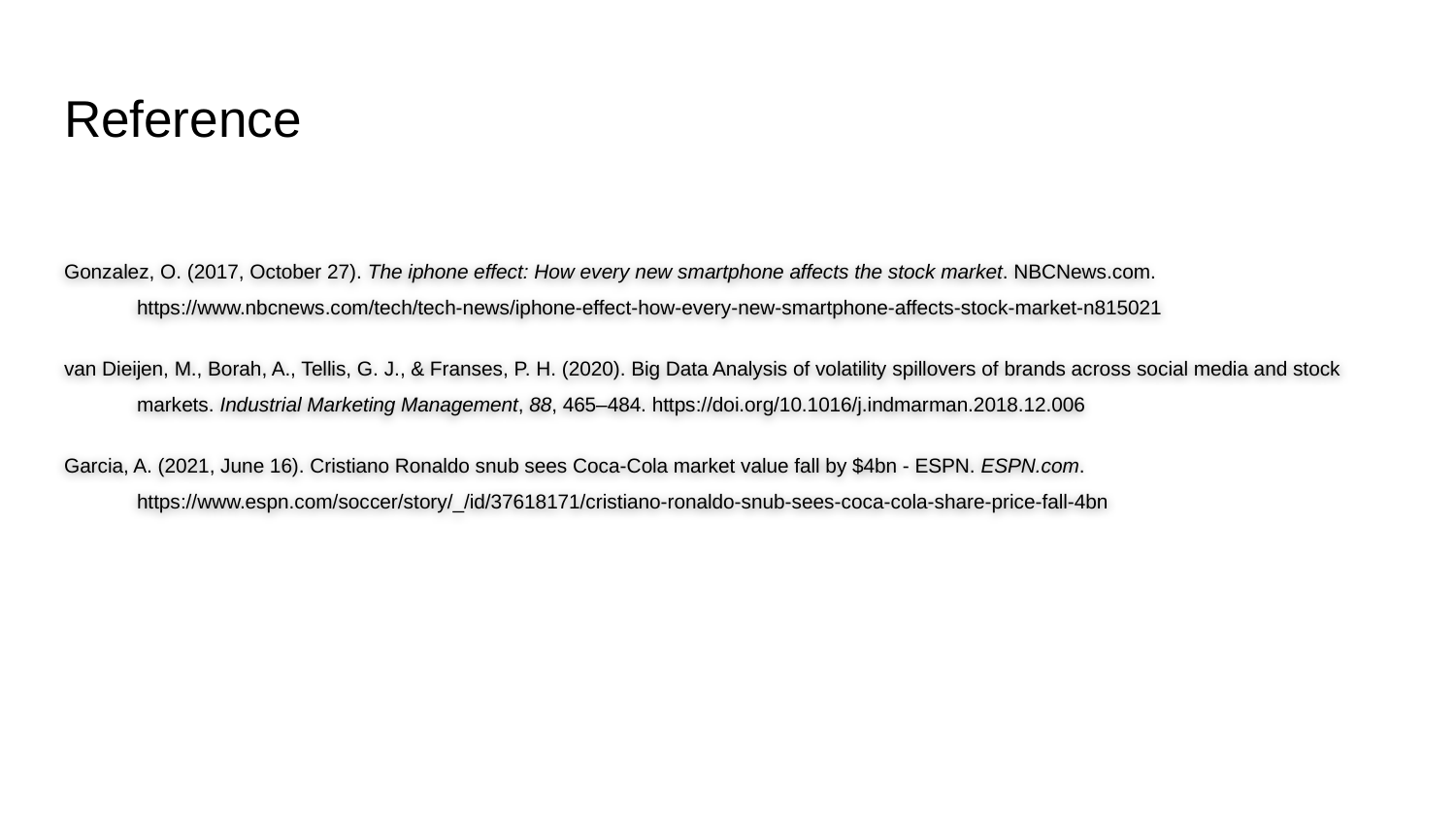

# Reference

Gonzalez, O. (2017, October 27). The iphone effect: How every new smartphone affects the stock market. NBCNews.com. https://www.nbcnews.com/tech/tech-news/iphone-effect-how-every-new-smartphone-affects-stock-market-n815021
van Dieijen, M., Borah, A., Tellis, G. J., & Franses, P. H. (2020). Big Data Analysis of volatility spillovers of brands across social media and stock markets. Industrial Marketing Management, 88, 465–484. https://doi.org/10.1016/j.indmarman.2018.12.006
Garcia, A. (2021, June 16). Cristiano Ronaldo snub sees Coca-Cola market value fall by $4bn - ESPN. ESPN.com. https://www.espn.com/soccer/story/_/id/37618171/cristiano-ronaldo-snub-sees-coca-cola-share-price-fall-4bn